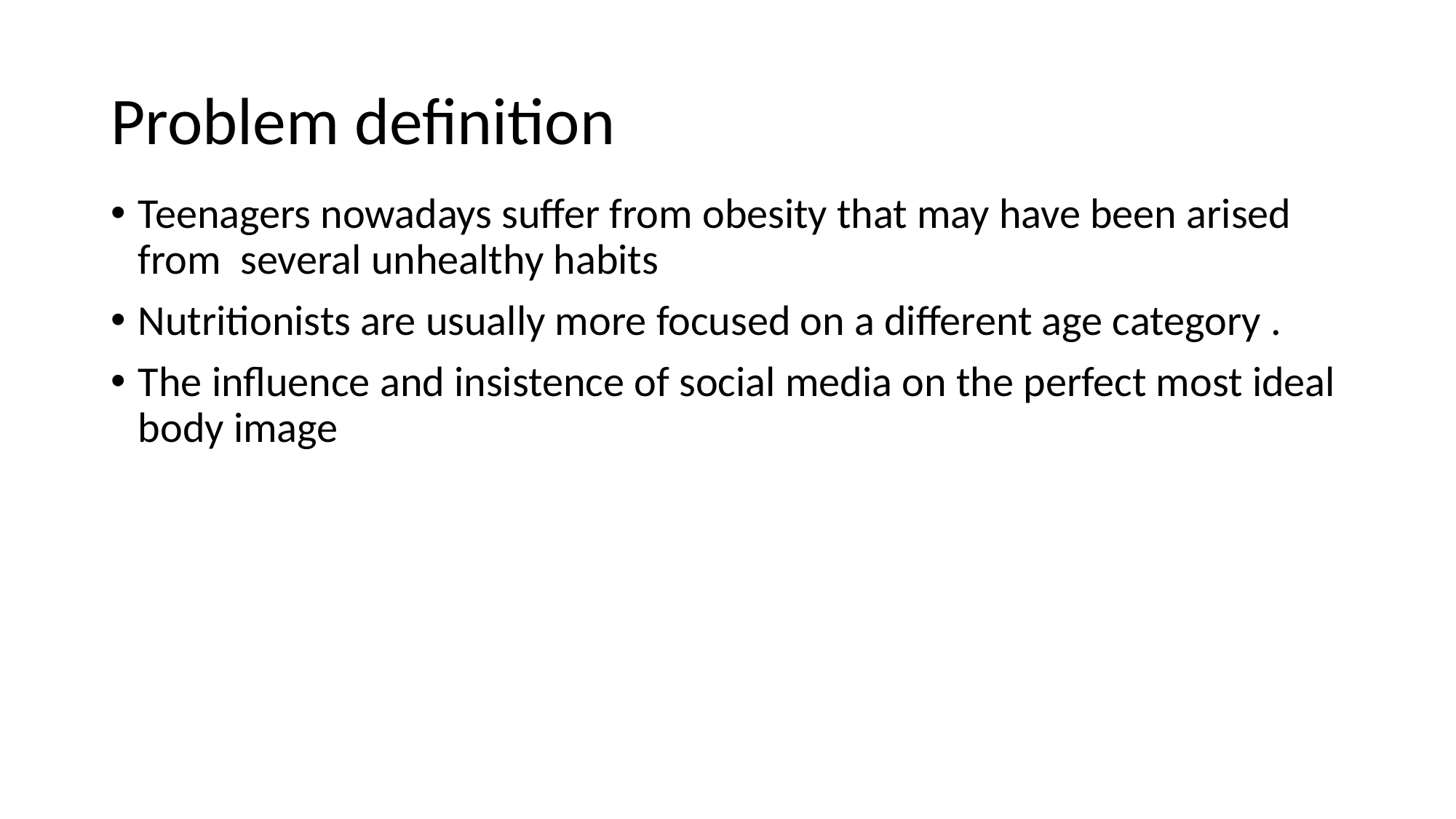

# Problem definition
Teenagers nowadays suffer from obesity that may have been arised from  several unhealthy habits
Nutritionists are usually more focused on a different age category .
The influence and insistence of social media on the perfect most ideal body image